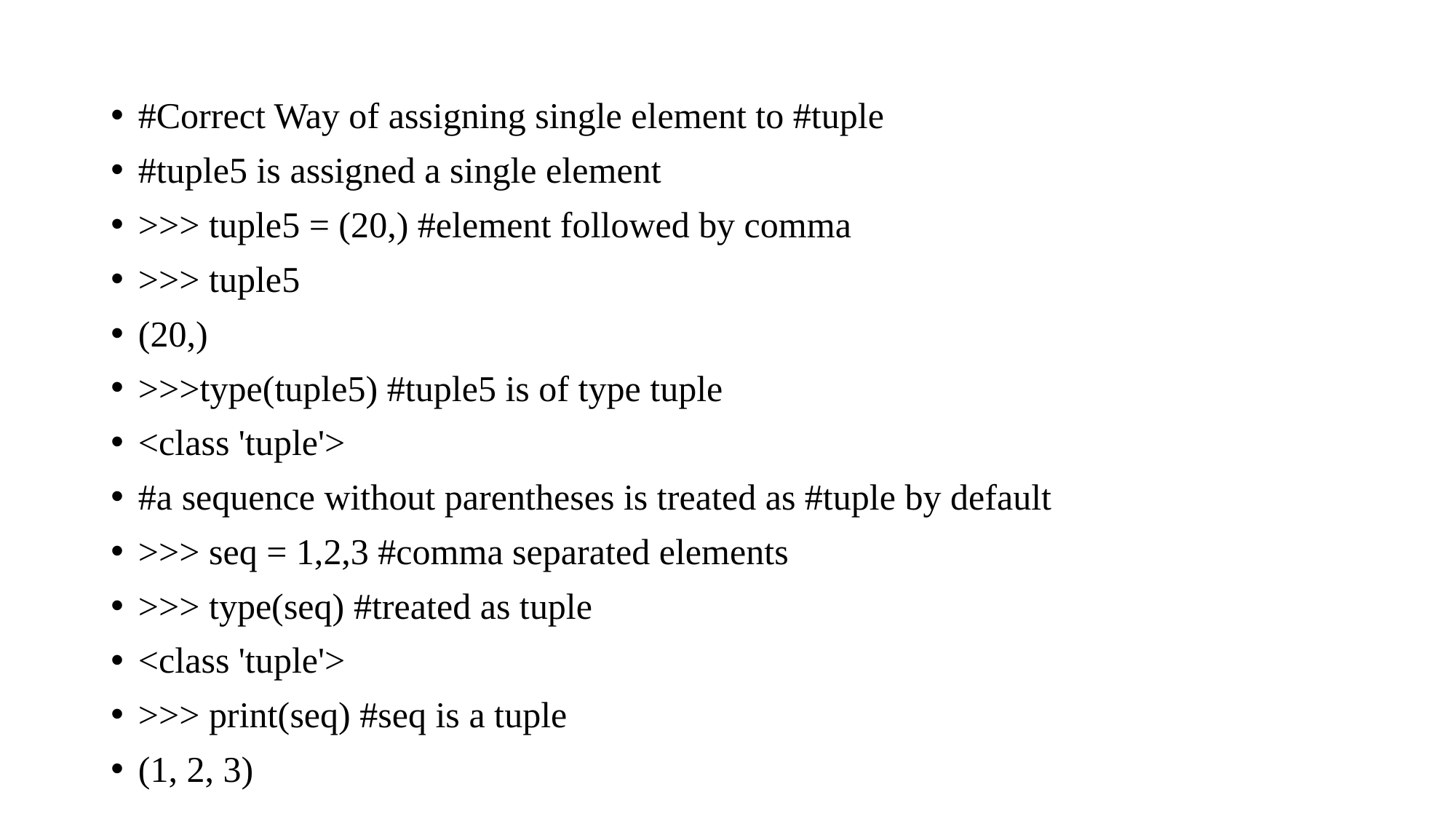

#Correct Way of assigning single element to #tuple
#tuple5 is assigned a single element
>>> tuple5 = (20,) #element followed by comma
>>> tuple5
(20,)
>>>type(tuple5) #tuple5 is of type tuple
<class 'tuple'>
#a sequence without parentheses is treated as #tuple by default
>>> seq = 1,2,3 #comma separated elements
>>> type(seq) #treated as tuple
<class 'tuple'>
>>> print(seq) #seq is a tuple
(1, 2, 3)